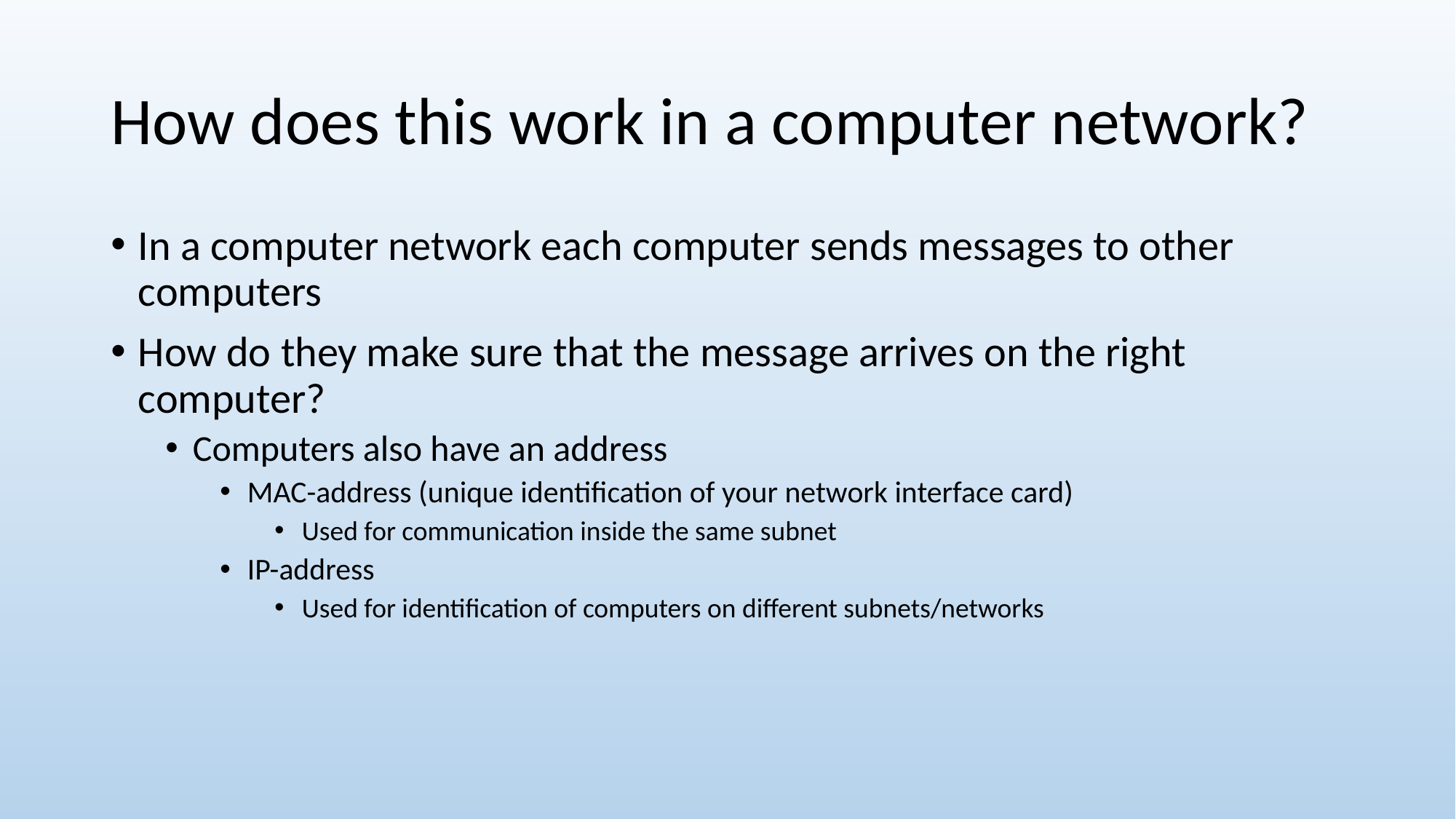

# How does this work in a computer network?
In a computer network each computer sends messages to other computers
How do they make sure that the message arrives on the right computer?
Computers also have an address
MAC-address (unique identification of your network interface card)
Used for communication inside the same subnet
IP-address
Used for identification of computers on different subnets/networks